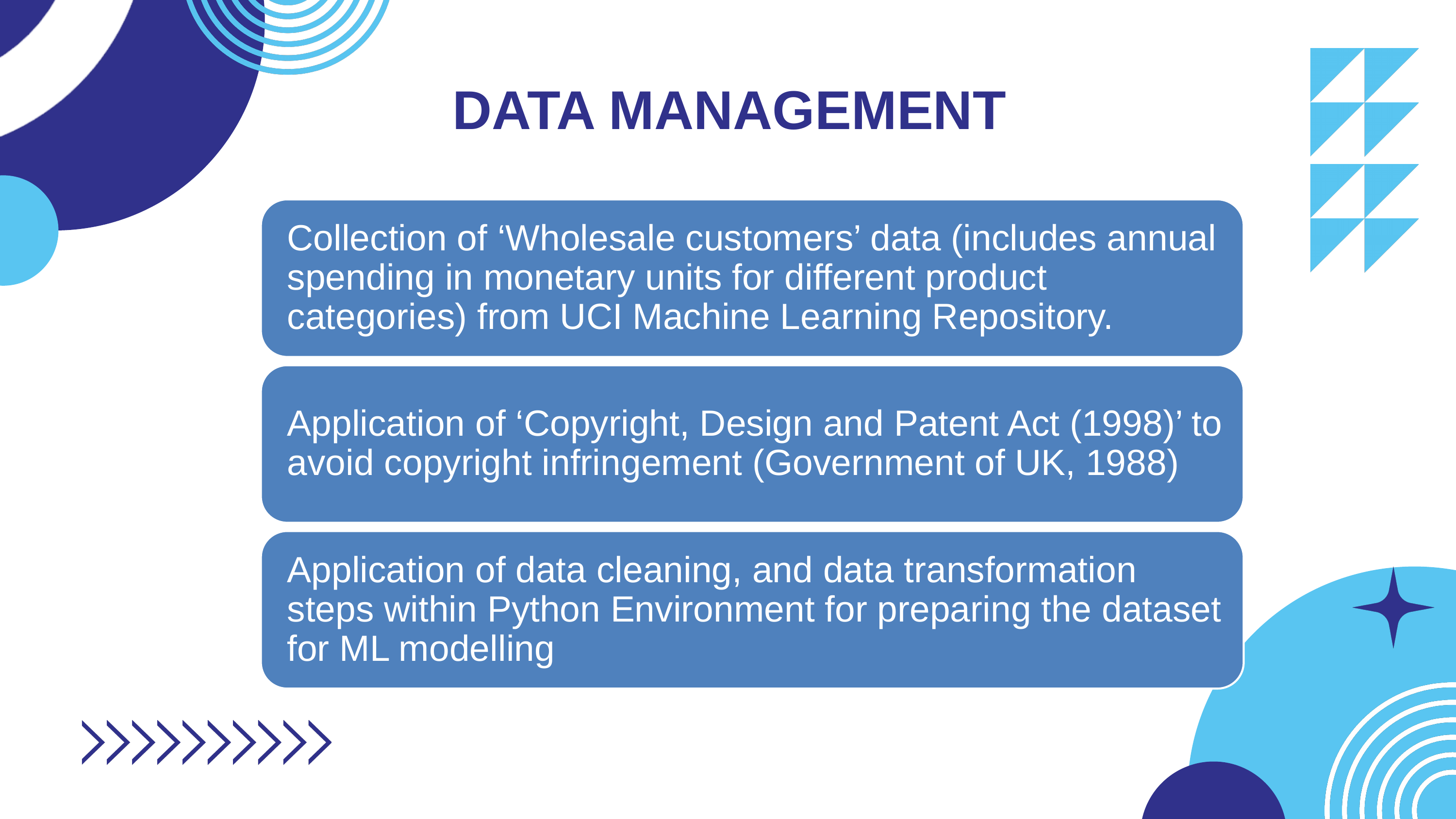

DATA MANAGEMENT PLAN

Collection of ‘Wholesale customers’ data (includes annual spending in monetary units for different product categories) from UCI Machine Learning Repository.
Application of ‘Copyright, Design and Patent Act (1998)’ to avoid copyright infringement (Government of UK, 1988)
Application of data cleaning, and data transformation steps within Python Environment for preparing the dataset for ML modelling